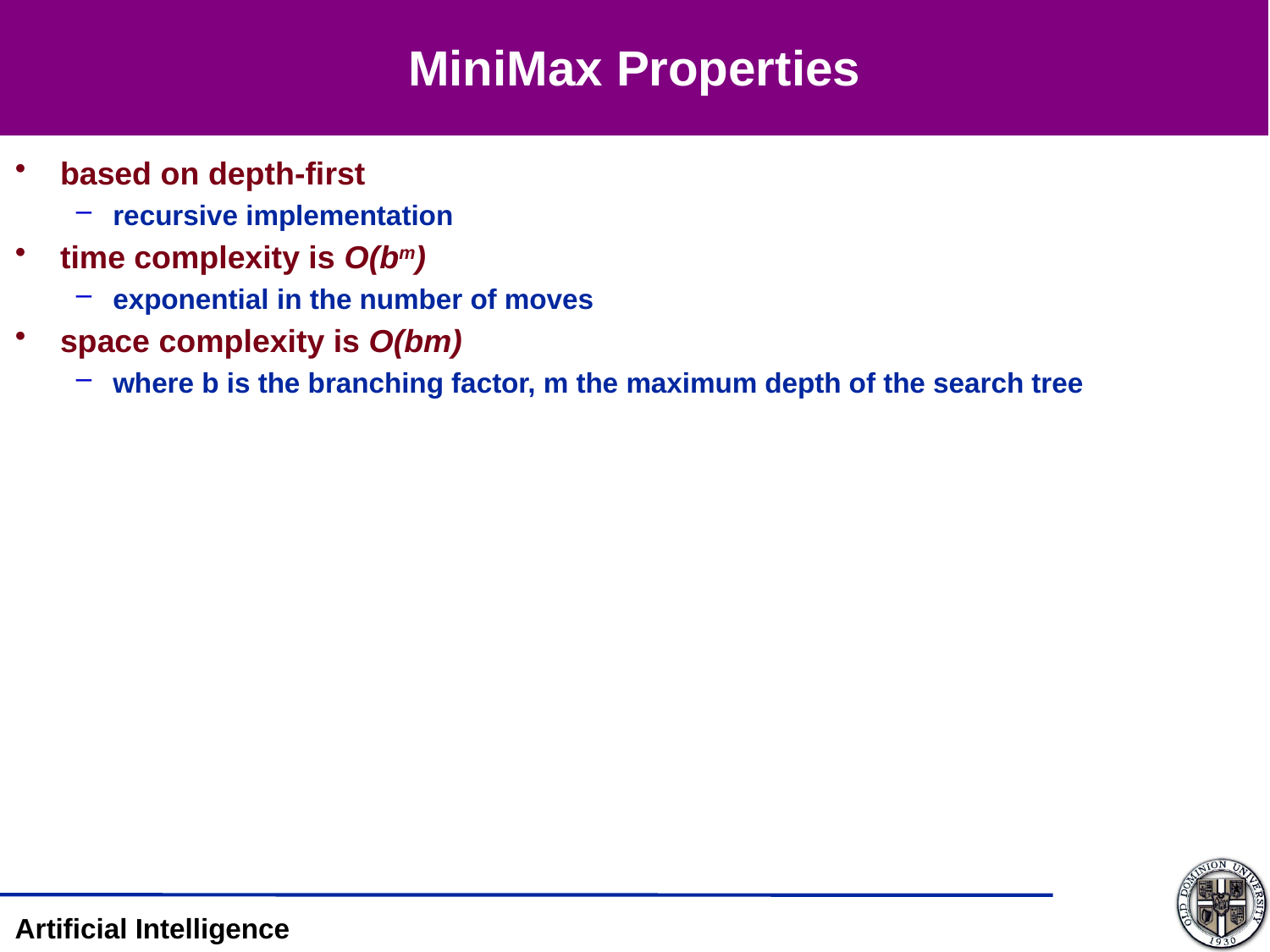

# MiniMax Properties
based on depth-first
recursive implementation
time complexity is O(bm)
exponential in the number of moves
space complexity is O(bm)
where b is the branching factor, m the maximum depth of the search tree